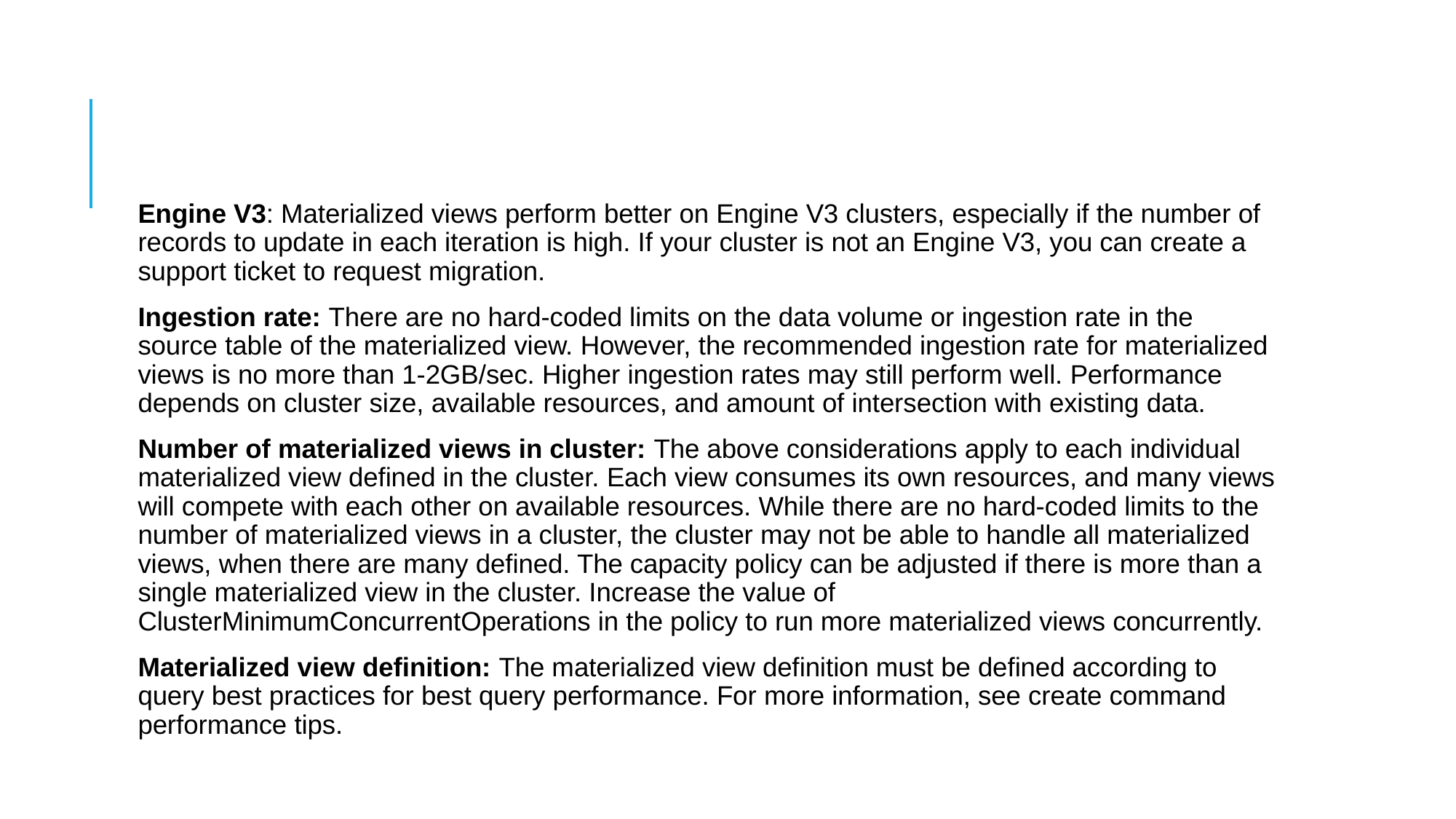

#
Engine V3: Materialized views perform better on Engine V3 clusters, especially if the number of records to update in each iteration is high. If your cluster is not an Engine V3, you can create a support ticket to request migration.
Ingestion rate: There are no hard-coded limits on the data volume or ingestion rate in the source table of the materialized view. However, the recommended ingestion rate for materialized views is no more than 1-2GB/sec. Higher ingestion rates may still perform well. Performance depends on cluster size, available resources, and amount of intersection with existing data.
Number of materialized views in cluster: The above considerations apply to each individual materialized view defined in the cluster. Each view consumes its own resources, and many views will compete with each other on available resources. While there are no hard-coded limits to the number of materialized views in a cluster, the cluster may not be able to handle all materialized views, when there are many defined. The capacity policy can be adjusted if there is more than a single materialized view in the cluster. Increase the value of ClusterMinimumConcurrentOperations in the policy to run more materialized views concurrently.
Materialized view definition: The materialized view definition must be defined according to query best practices for best query performance. For more information, see create command performance tips.